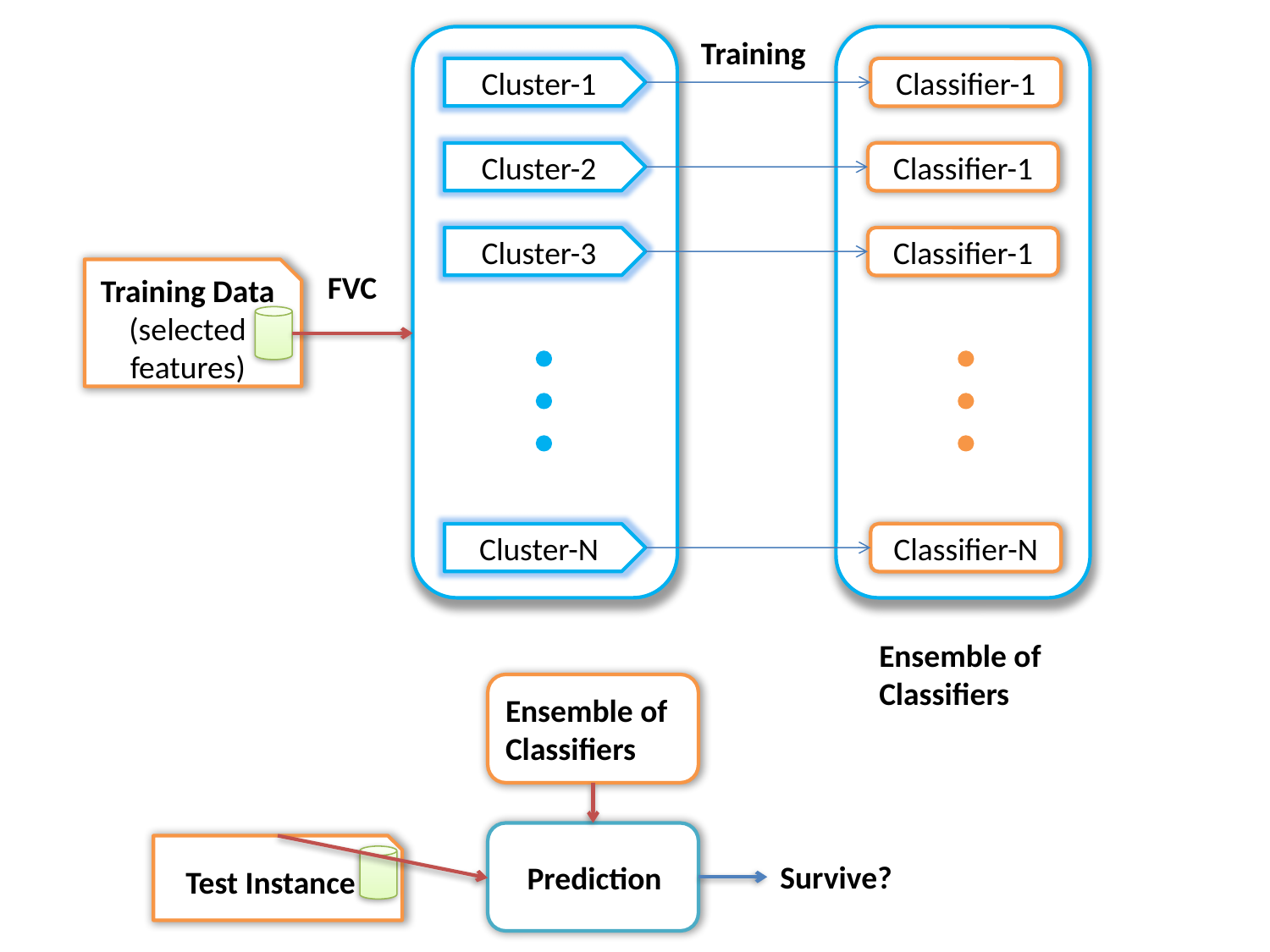

Training

Cluster-1
Classifier-1
Cluster-2
Classifier-1
Cluster-3
Classifier-1
Training Data
(selected features)
FVC

Cluster-N
Classifier-N
Ensemble of
Classifiers
Ensemble of
Classifiers
   Prediction
Test Instance

Survive?